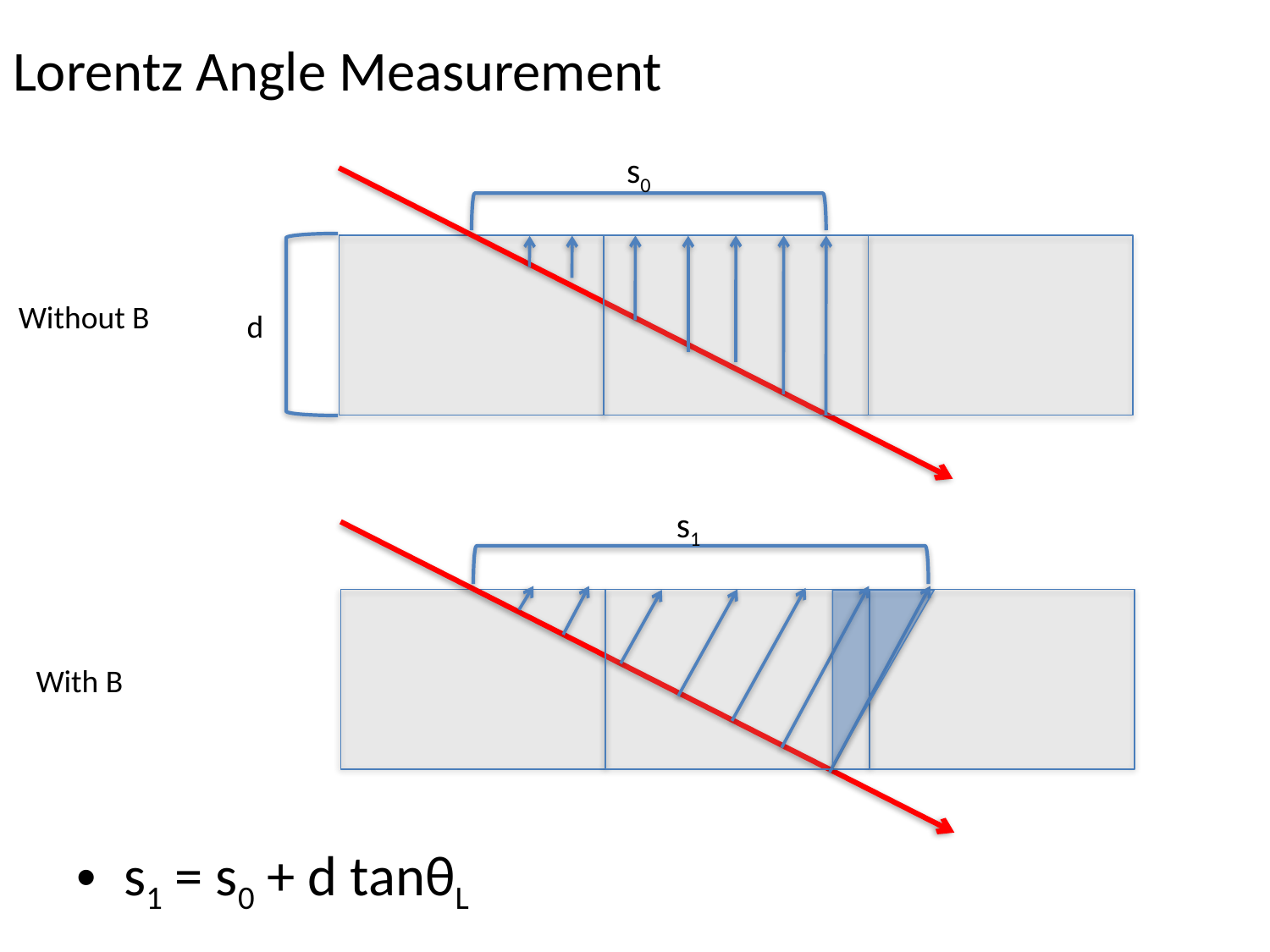

# Lorentz Angle Measurement

s0

Without B
d

s1

With B
s1 = s0 + d tanθL